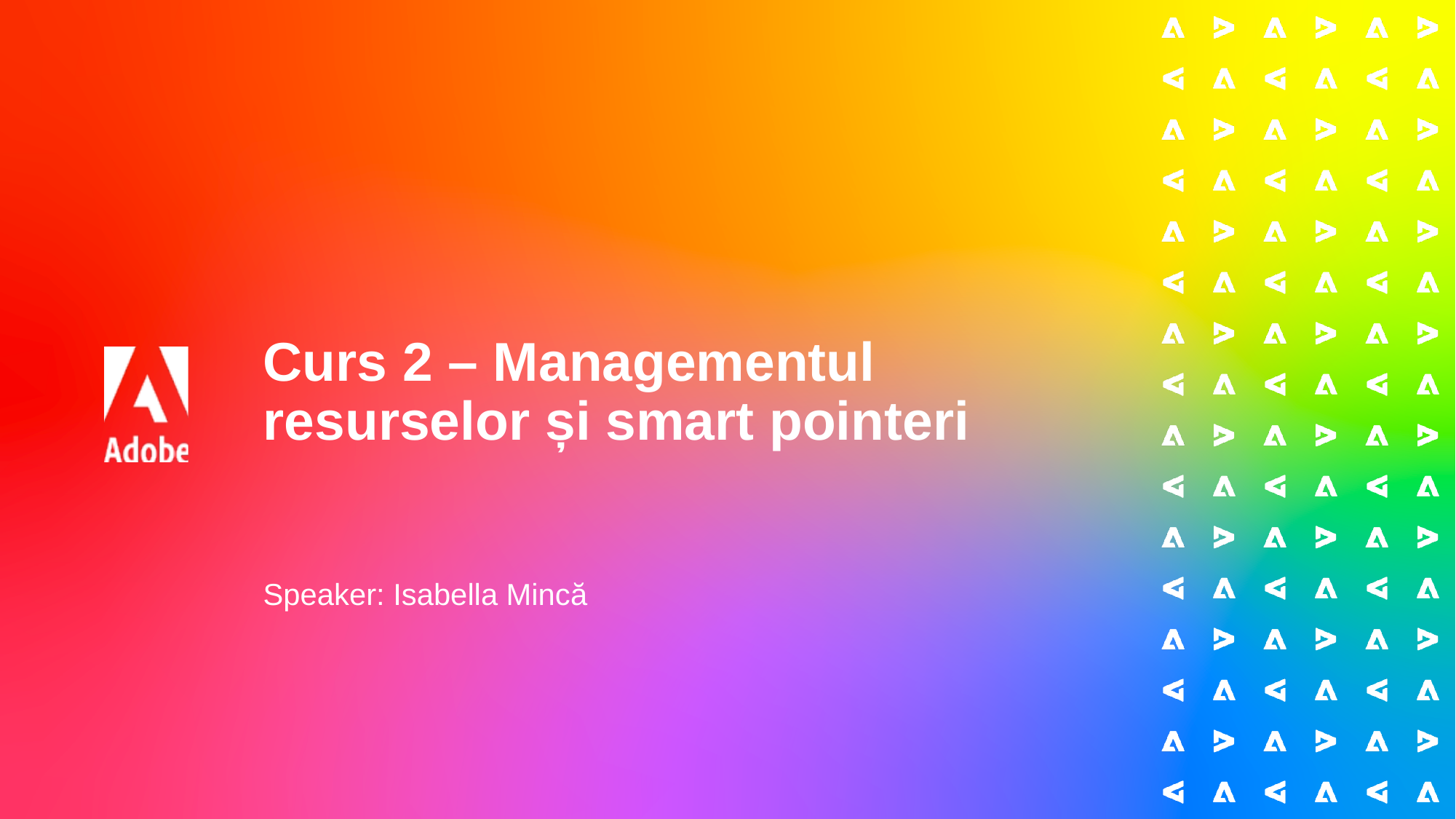

# Curs 2 – Managementul resurselor și smart pointeri
Speaker: Isabella Mincă